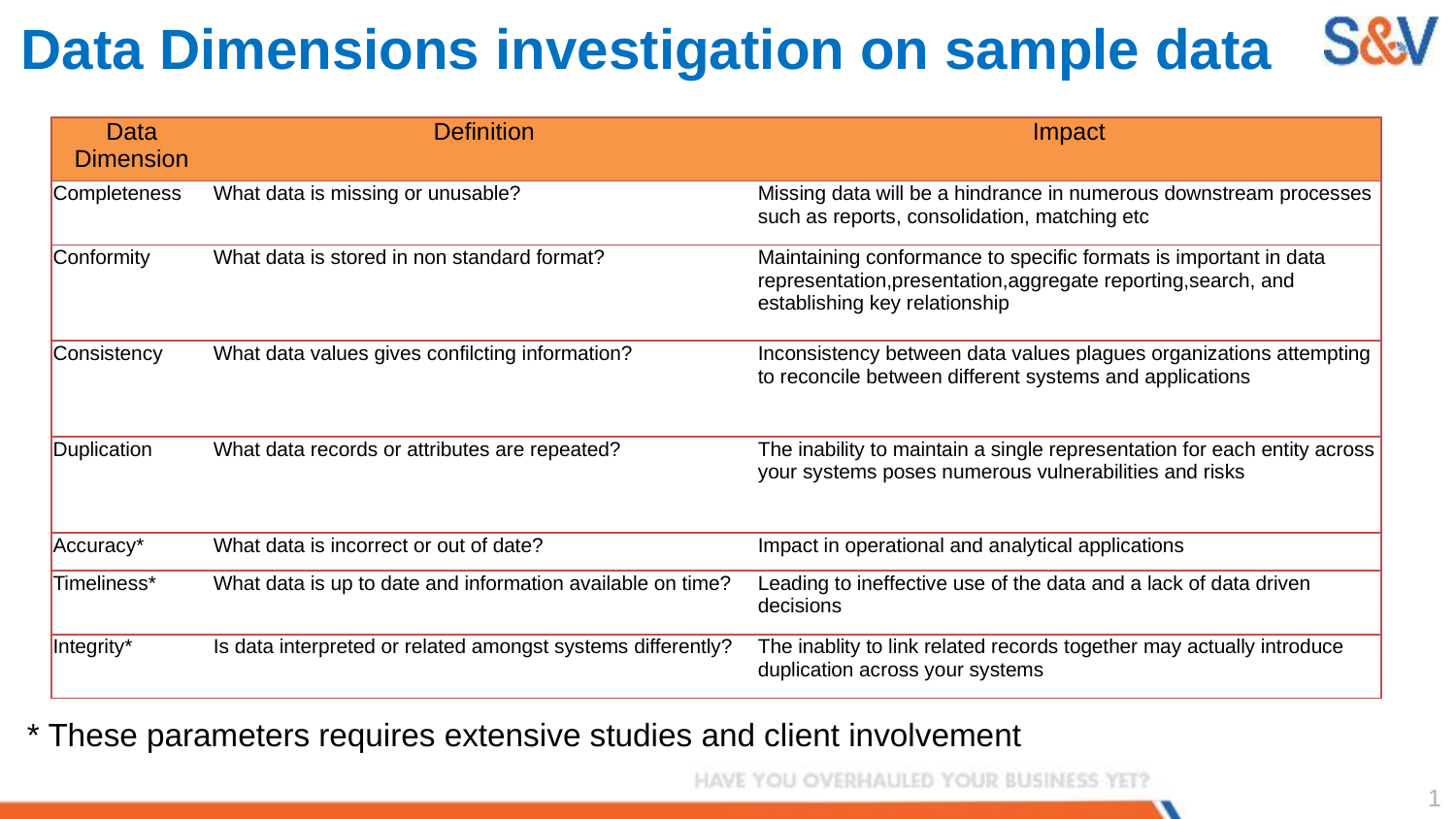

# Data Dimensions investigation on sample data

| Data Dimension | Definition | Impact |
| --- | --- | --- |
| Completeness | What data is missing or unusable? | Missing data will be a hindrance in numerous downstream processes such as reports, consolidation, matching etc |
| Conformity | What data is stored in non standard format? | Maintaining conformance to specific formats is important in data representation,presentation,aggregate reporting,search, and establishing key relationship |
| Consistency | What data values gives confilcting information? | Inconsistency between data values plagues organizations attempting to reconcile between different systems and applications |
| Duplication | What data records or attributes are repeated? | The inability to maintain a single representation for each entity across your systems poses numerous vulnerabilities and risks |
| Accuracy\* | What data is incorrect or out of date? | Impact in operational and analytical applications |
| Timeliness\* | What data is up to date and information available on time? | Leading to ineffective use of the data and a lack of data driven decisions |
| Integrity\* | Is data interpreted or related amongst systems differently? | The inablity to link related records together may actually introduce duplication across your systems |
* These parameters requires extensive studies and client involvement
1